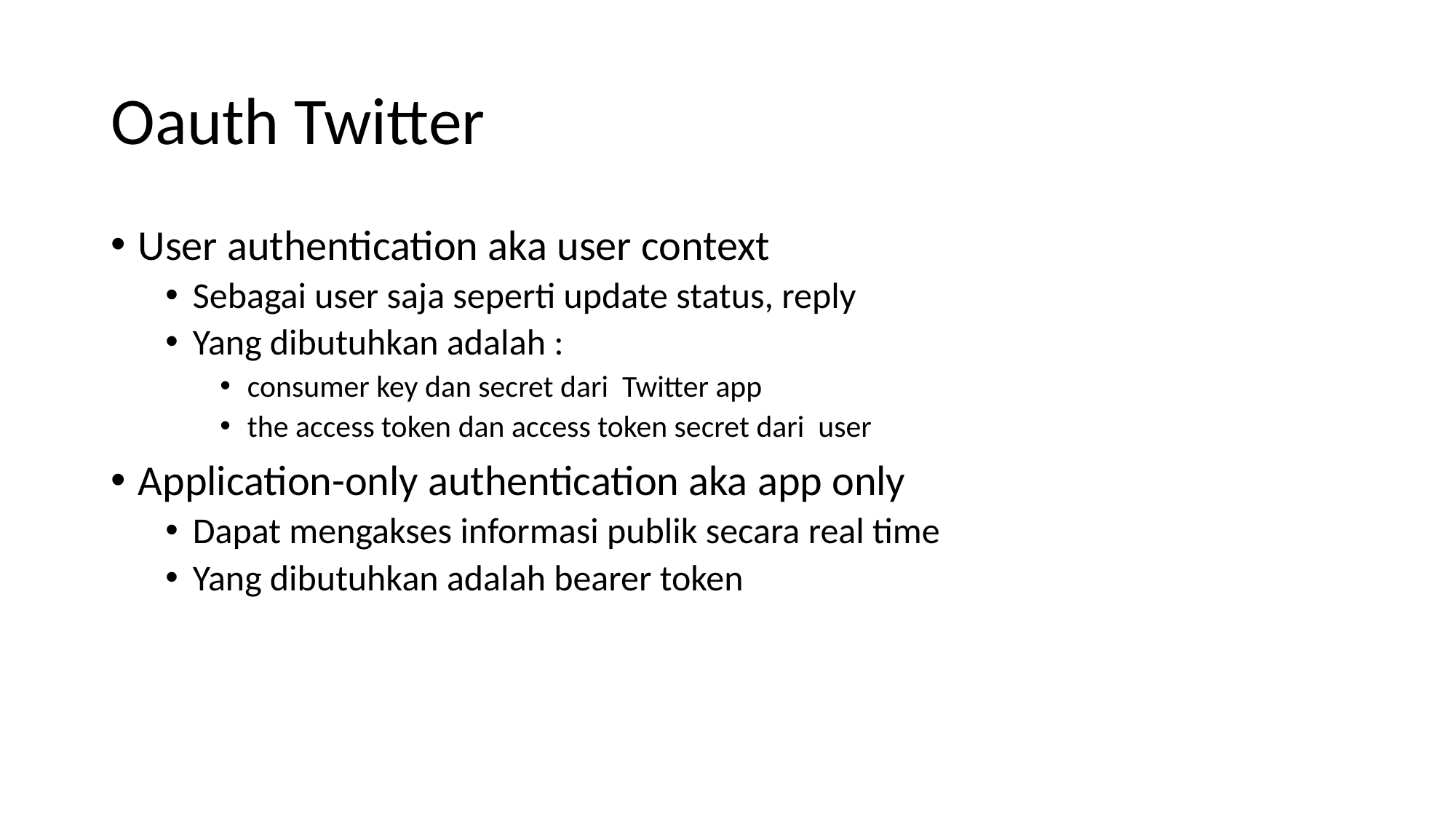

# Oauth Twitter
User authentication aka user context
Sebagai user saja seperti update status, reply
Yang dibutuhkan adalah :
consumer key dan secret dari  Twitter app
the access token dan access token secret dari  user
Application-only authentication aka app only
Dapat mengakses informasi publik secara real time
Yang dibutuhkan adalah bearer token